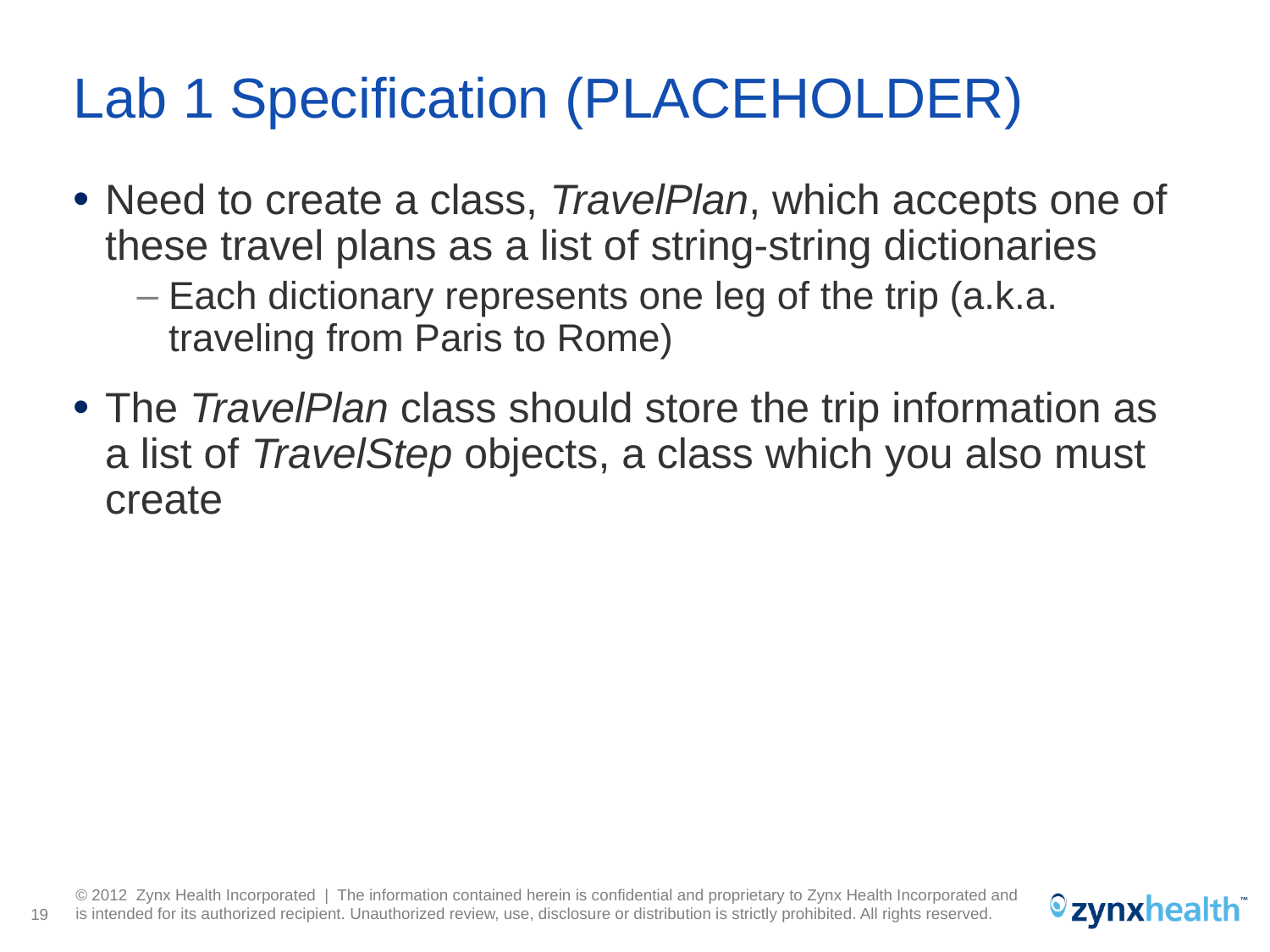

# Lab 1 Specification (PLACEHOLDER)
Need to create a class, TravelPlan, which accepts one of these travel plans as a list of string-string dictionaries
Each dictionary represents one leg of the trip (a.k.a. traveling from Paris to Rome)
The TravelPlan class should store the trip information as a list of TravelStep objects, a class which you also must create